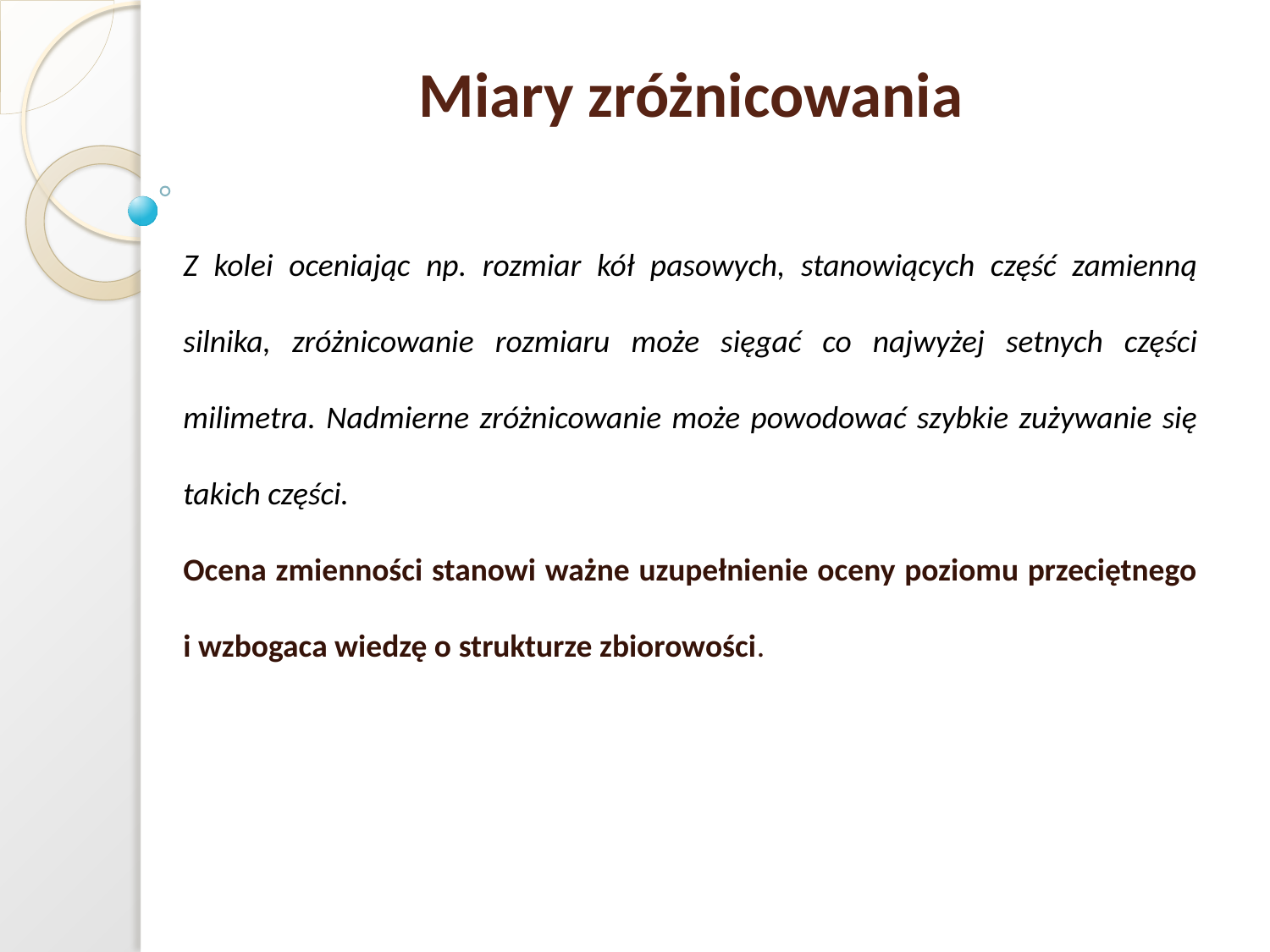

Miary zróżnicowania

Z kolei oceniając np. rozmiar kół pasowych, stanowiących część zamienną silnika, zróżnicowanie rozmiaru może sięgać co najwyżej setnych części milimetra. Nadmierne zróżnicowanie może powodować szybkie zużywanie się takich części.
Ocena zmienności stanowi ważne uzupełnienie oceny poziomu przeciętnego i wzbogaca wiedzę o strukturze zbiorowości.